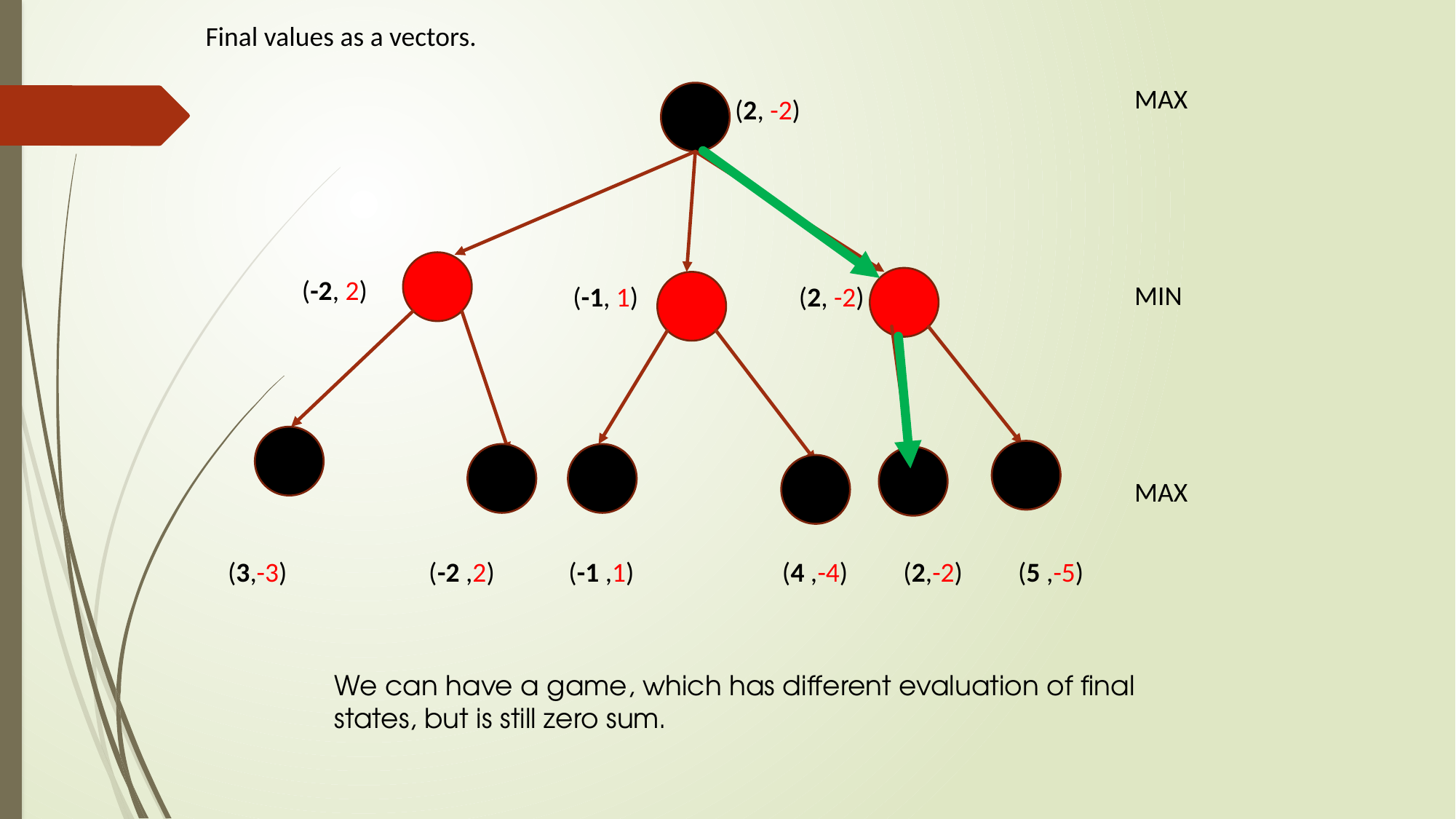

Final values as a vectors.
MAX

MIN

MAX

(2, -2)
(-2, 2)
(-1, 1)
(2, -2)
(3,-3)                       (-2 ,2)            (-1 ,1)                        (4 ,-4)         (2,-2)         (5 ,-5)
We can have a game, which has different evaluation of final states, but is still zero sum.